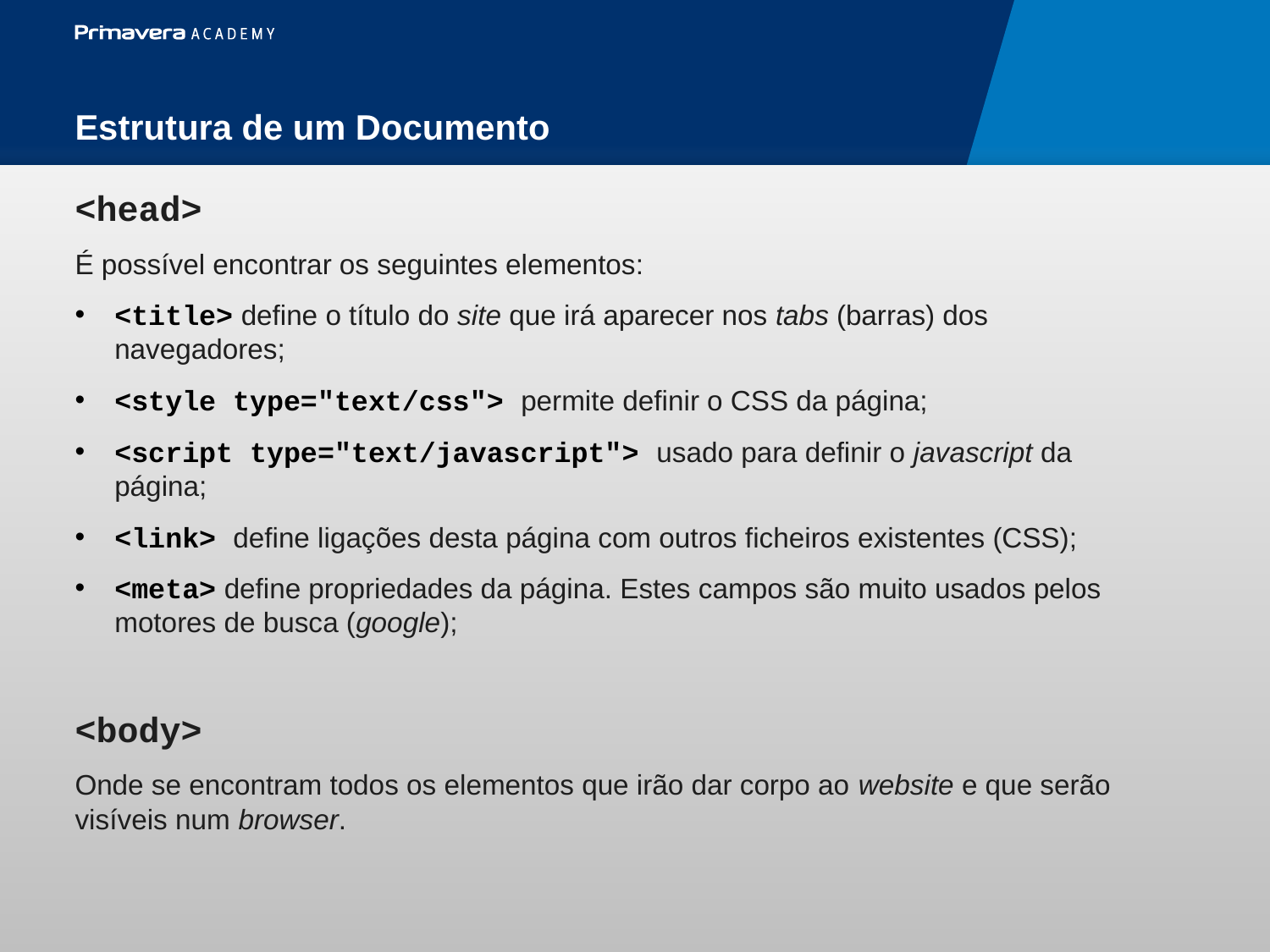

Estrutura de um Documento

<head>
É possível encontrar os seguintes elementos:
<title> define o título do site que irá aparecer nos tabs (barras) dos navegadores;
<style type="text/css"> permite definir o CSS da página;
<script type="text/javascript"> usado para definir o javascript da página;
<link> define ligações desta página com outros ficheiros existentes (CSS);
<meta> define propriedades da página. Estes campos são muito usados pelos motores de busca (google);

<body>
Onde se encontram todos os elementos que irão dar corpo ao website e que serão visíveis num browser.